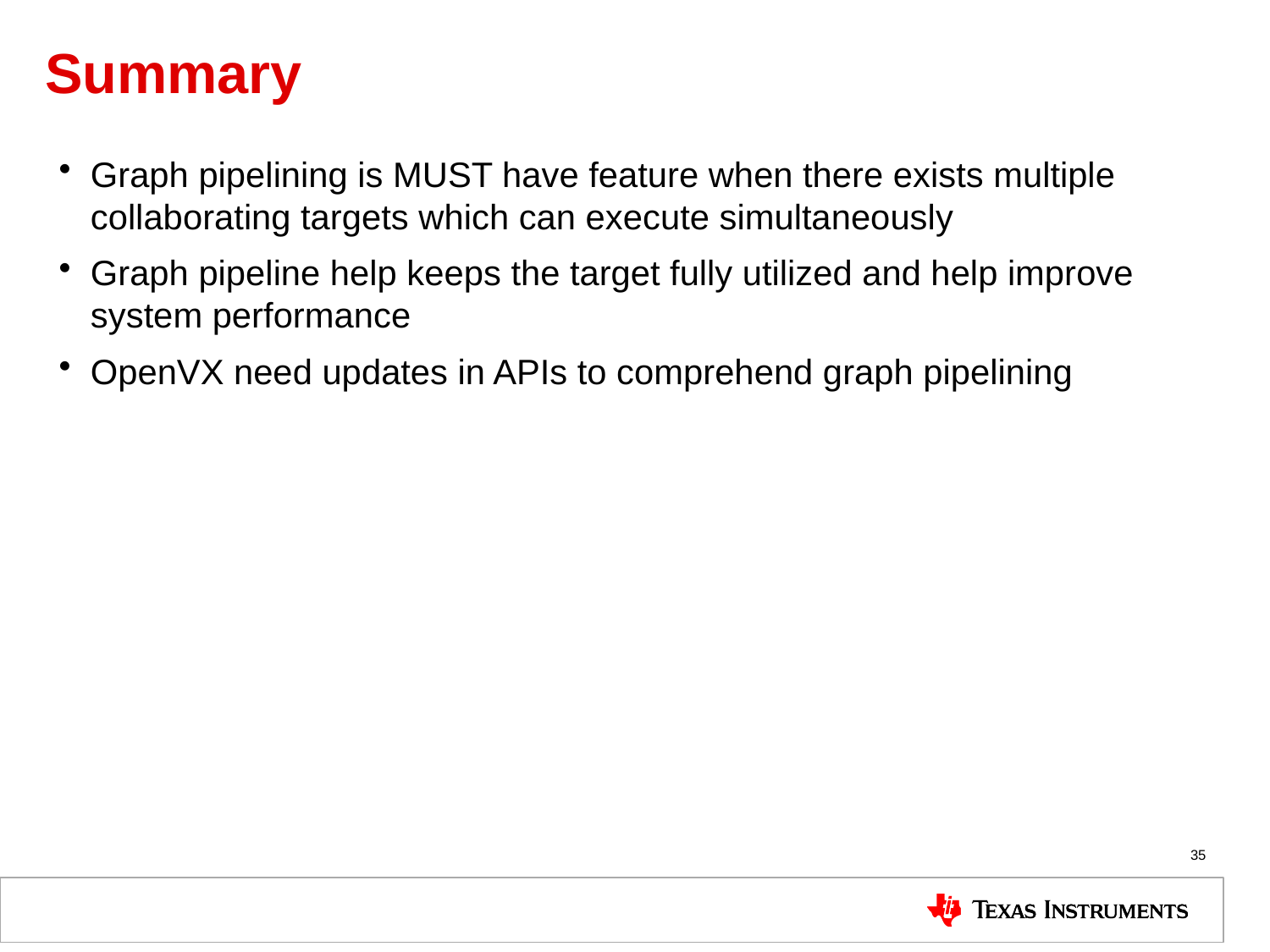

# Summary
Graph pipelining is MUST have feature when there exists multiple collaborating targets which can execute simultaneously
Graph pipeline help keeps the target fully utilized and help improve system performance
OpenVX need updates in APIs to comprehend graph pipelining

35